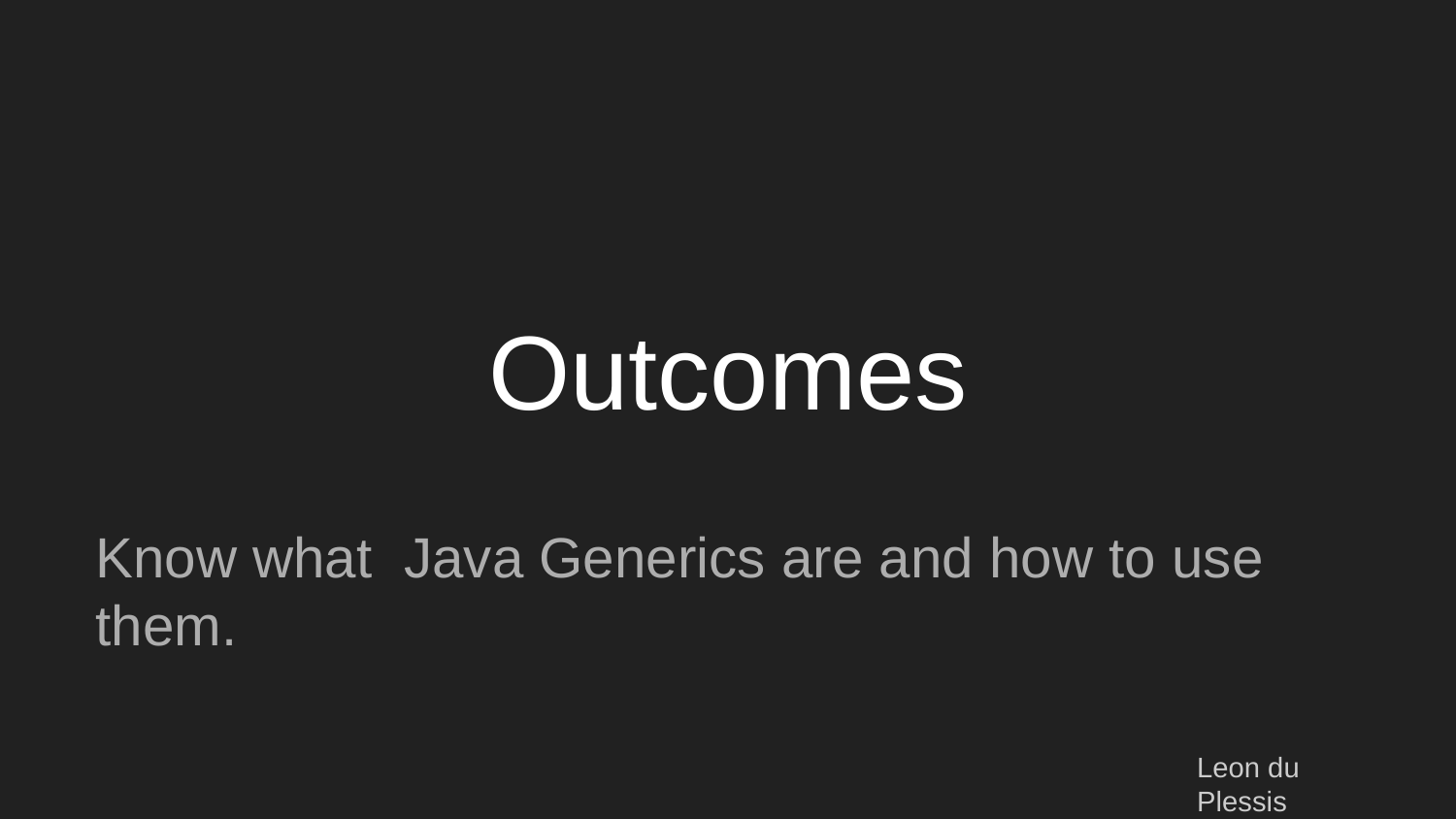

# Outcomes
Know what  Java Generics are and how to use them.
Leon du Plessis